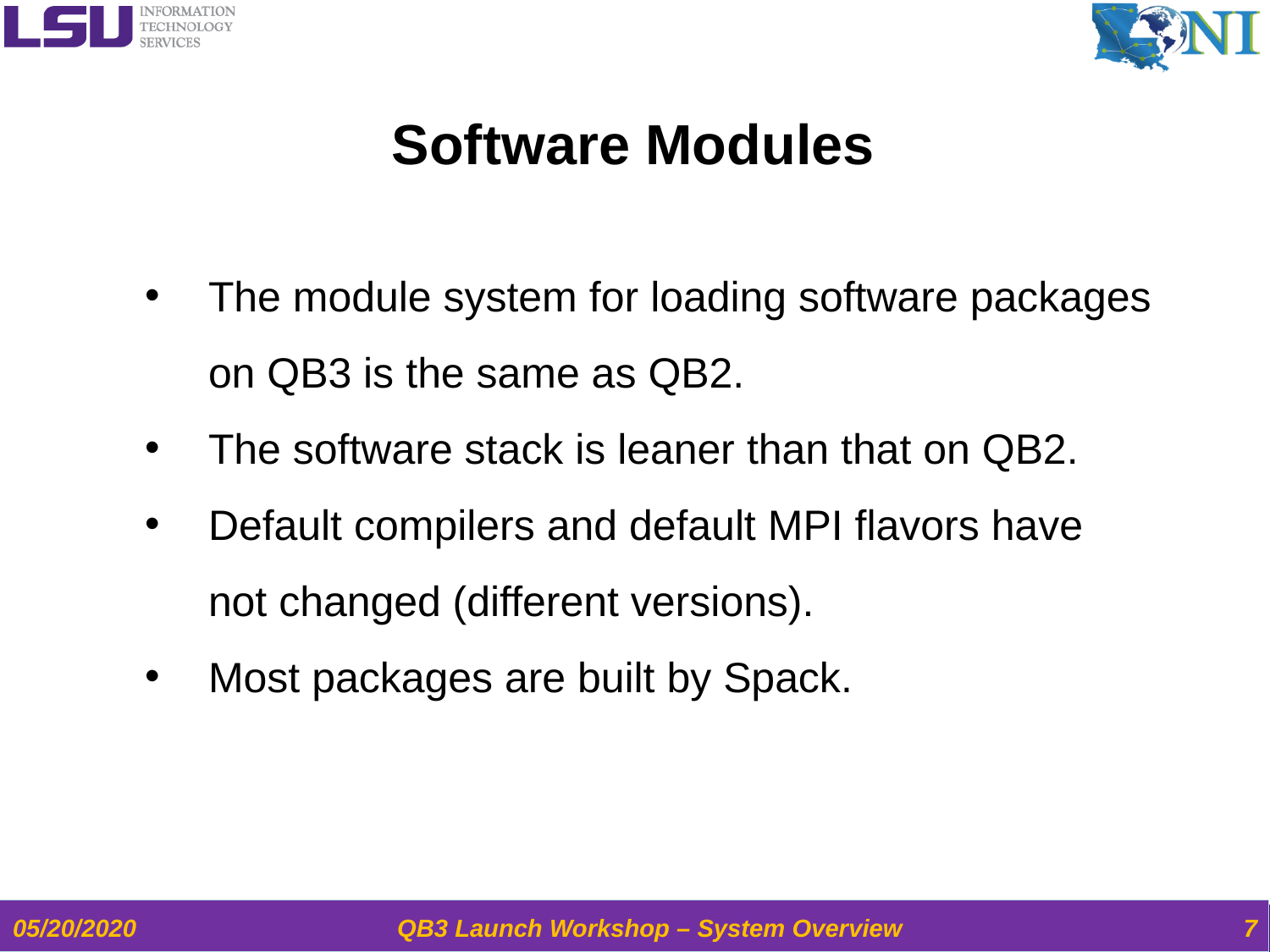

Software Modules
The module system for loading software packages on QB3 is the same as QB2.
The software stack is leaner than that on QB2.
Default compilers and default MPI flavors have not changed (different versions).
Most packages are built by Spack.

05/20/2020
QB3 Launch Workshop – System Overview
7